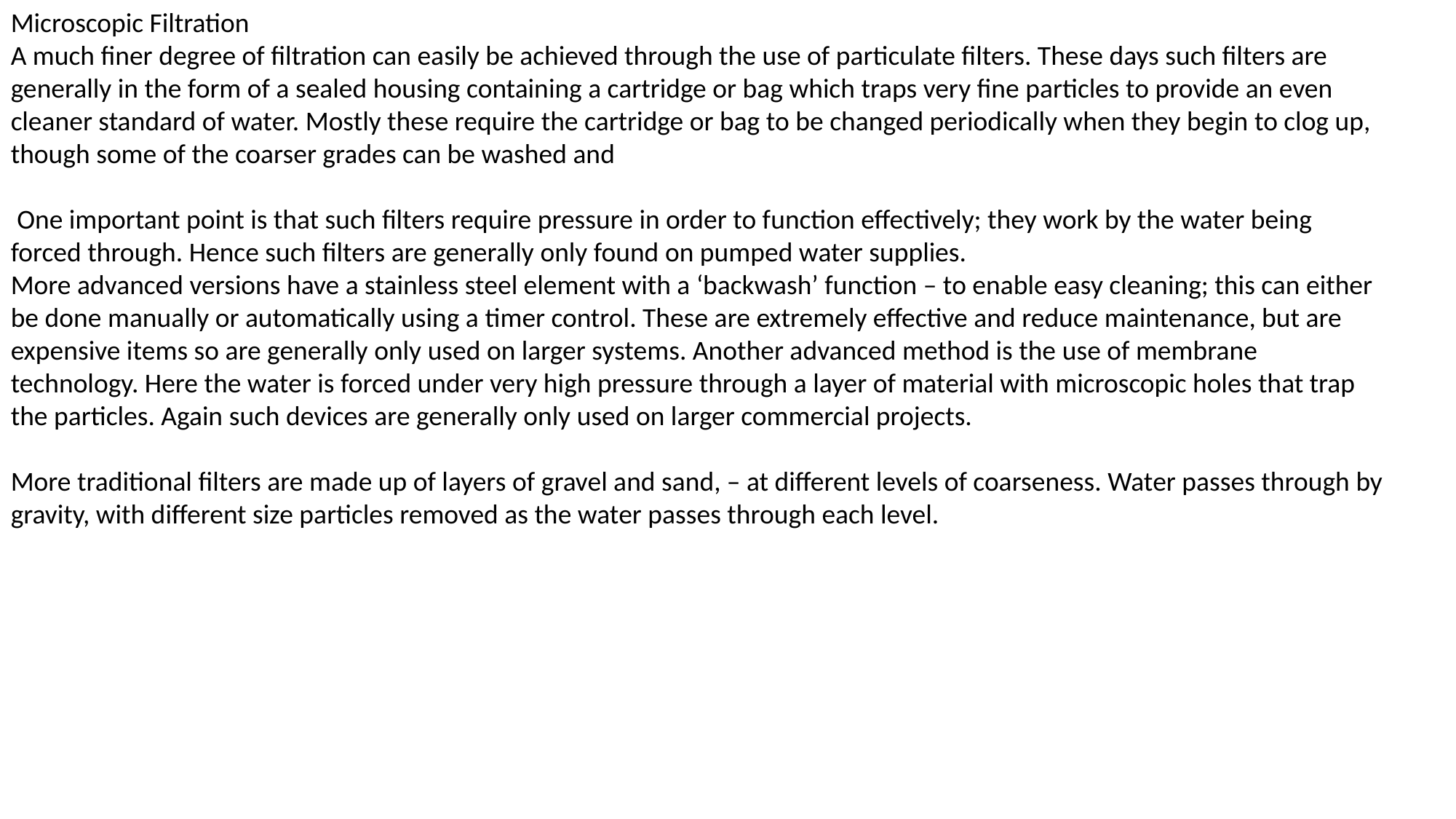

Microscopic Filtration
A much finer degree of filtration can easily be achieved through the use of particulate filters. These days such filters are generally in the form of a sealed housing containing a cartridge or bag which traps very fine particles to provide an even cleaner standard of water. Mostly these require the cartridge or bag to be changed periodically when they begin to clog up, though some of the coarser grades can be washed and

 One important point is that such filters require pressure in order to function effectively; they work by the water being forced through. Hence such filters are generally only found on pumped water supplies.
More advanced versions have a stainless steel element with a ‘backwash’ function – to enable easy cleaning; this can either be done manually or automatically using a timer control. These are extremely effective and reduce maintenance, but are expensive items so are generally only used on larger systems. Another advanced method is the use of membrane technology. Here the water is forced under very high pressure through a layer of material with microscopic holes that trap the particles. Again such devices are generally only used on larger commercial projects.

More traditional filters are made up of layers of gravel and sand, – at different levels of coarseness. Water passes through by gravity, with different size particles removed as the water passes through each level.